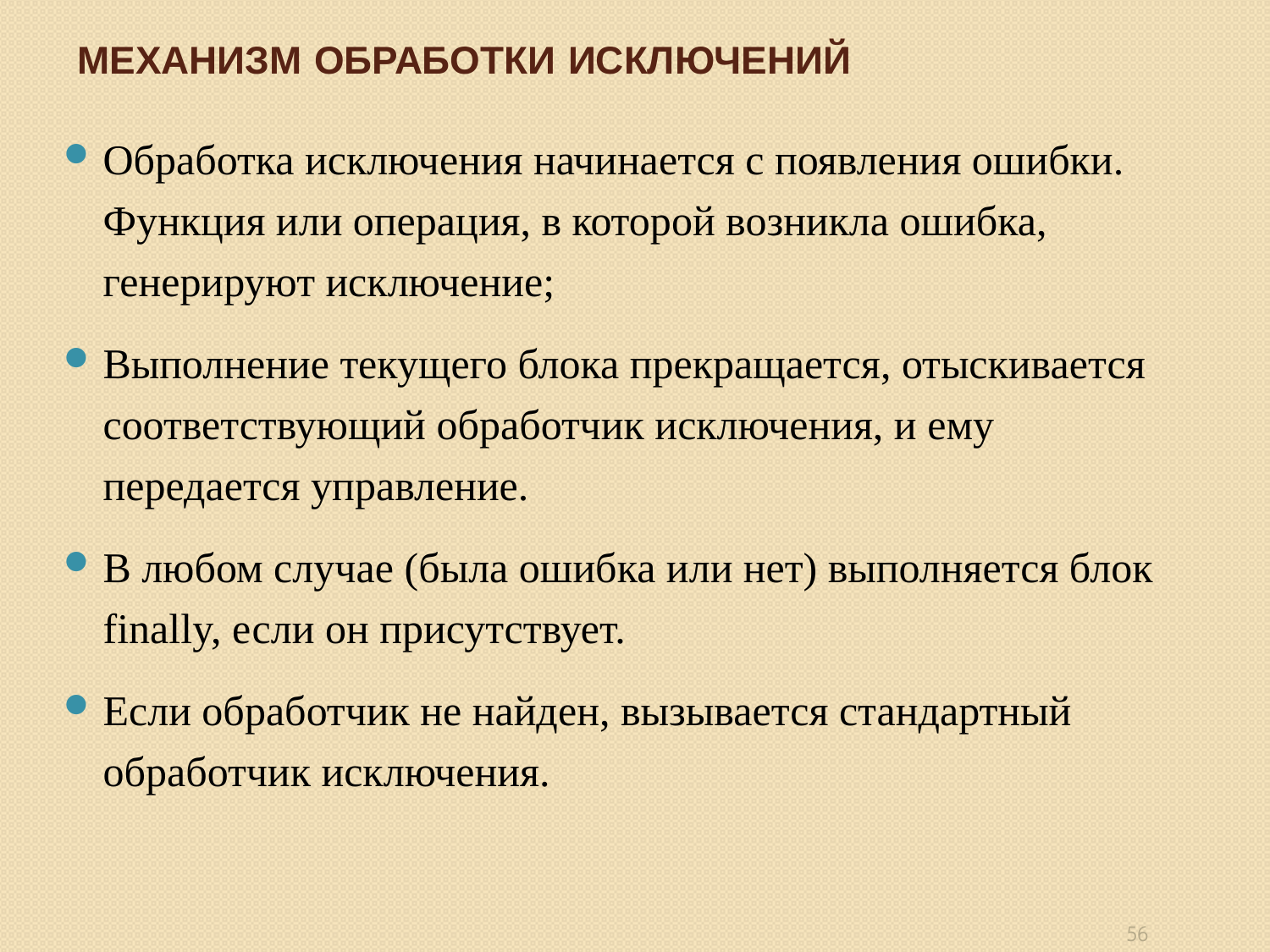

# Механизм обработки исключений
Обработка исключения начинается с появления ошибки. Функция или операция, в которой возникла ошибка, генерируют исключение;
Выполнение текущего блока прекращается, отыскивается соответствующий обработчик исключения, и ему передается управление.
В любом случае (была ошибка или нет) выполняется блок finally, если он присутствует.
Если обработчик не найден, вызывается стандартный обработчик исключения.
56